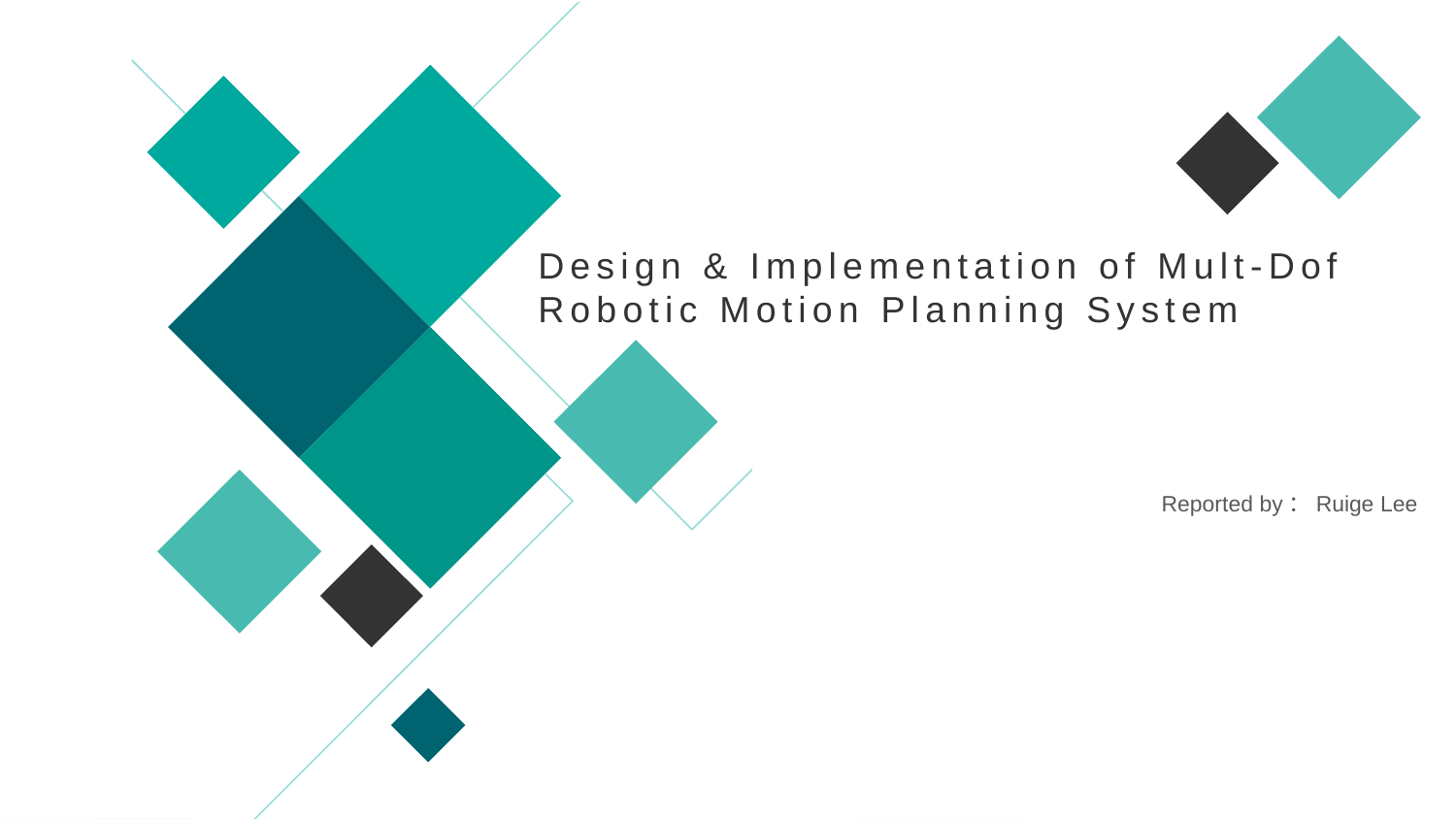

Design & Implementation of Mult-Dof Robotic Motion Planning System

Reported by：Ruige Lee